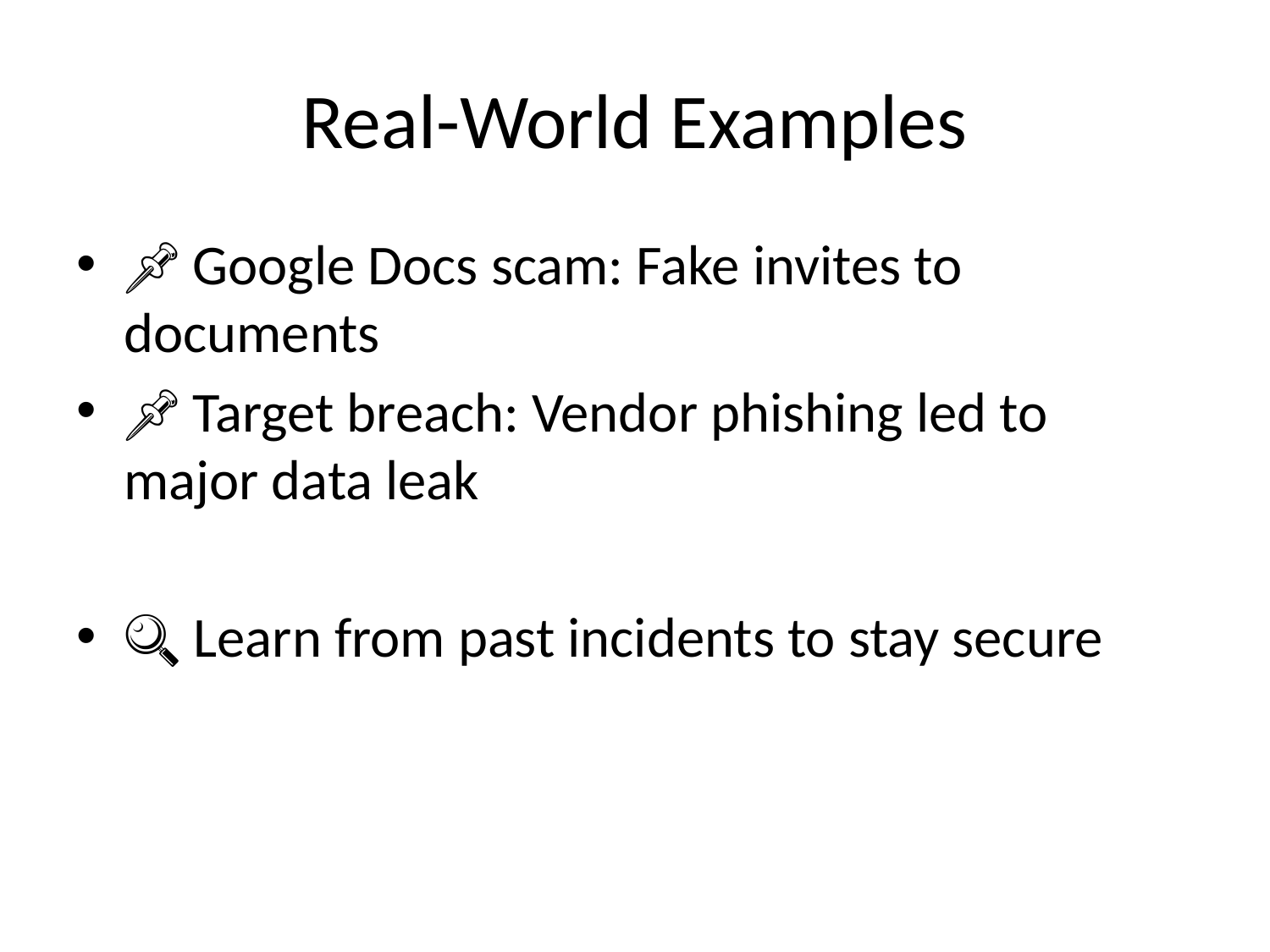

# Real-World Examples
📌 Google Docs scam: Fake invites to documents
📌 Target breach: Vendor phishing led to major data leak

🔍 Learn from past incidents to stay secure